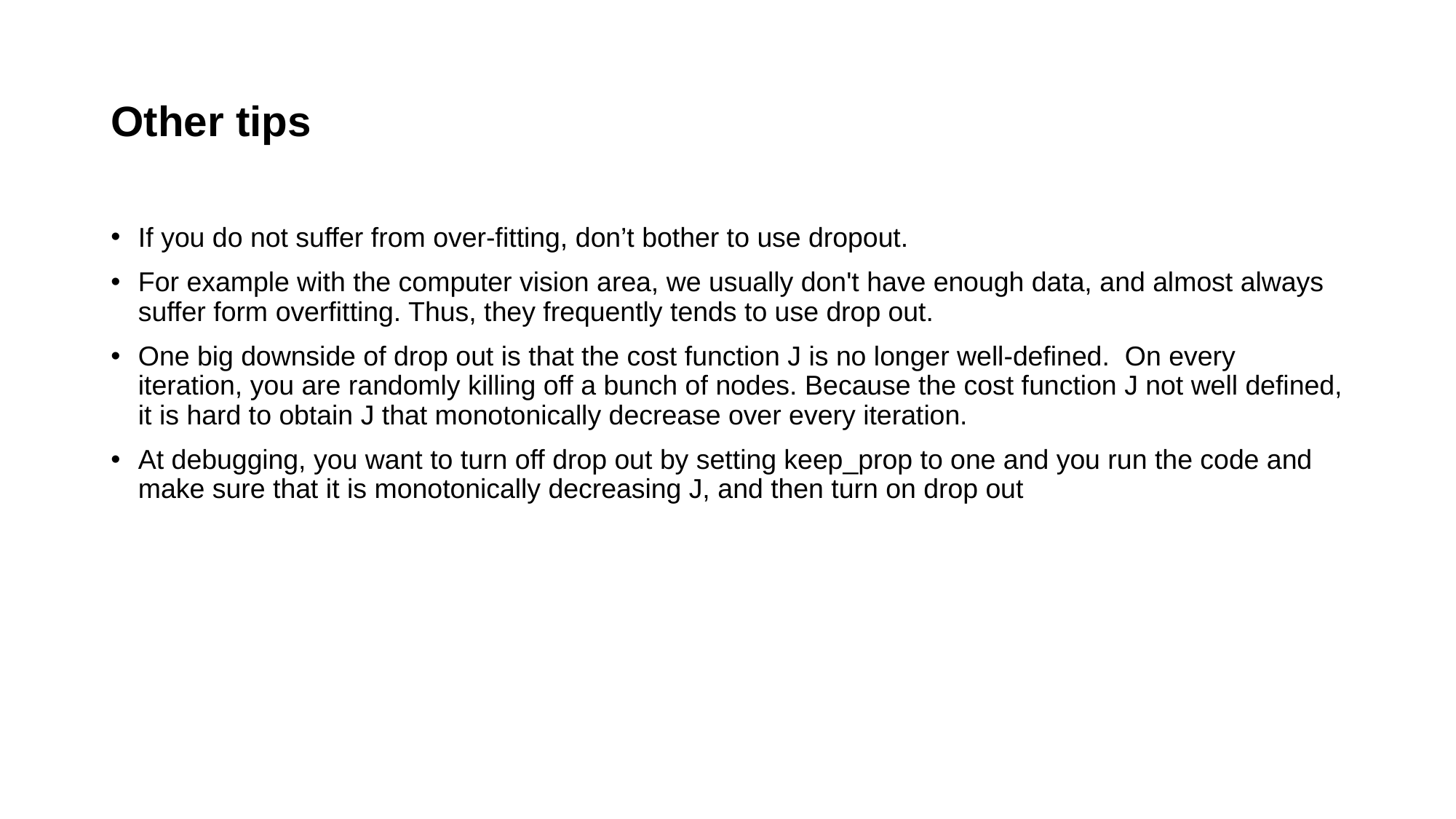

# Other tips
If you do not suffer from over-fitting, don’t bother to use dropout.
For example with the computer vision area, we usually don't have enough data, and almost always suffer form overfitting. Thus, they frequently tends to use drop out.
One big downside of drop out is that the cost function J is no longer well-defined.  On every iteration, you are randomly killing off a bunch of nodes. Because the cost function J not well defined, it is hard to obtain J that monotonically decrease over every iteration.
At debugging, you want to turn off drop out by setting keep_prop to one and you run the code and make sure that it is monotonically decreasing J, and then turn on drop out